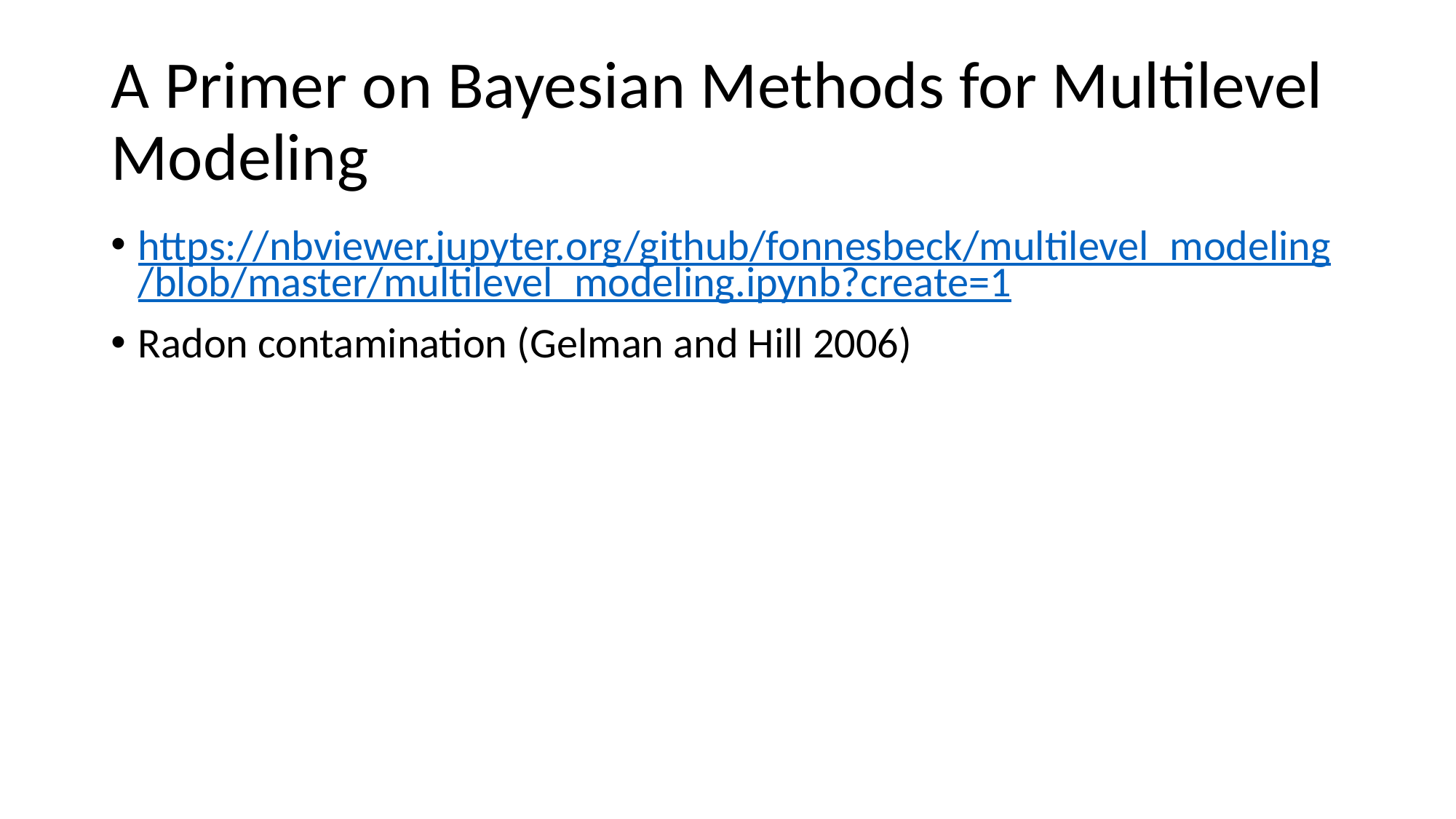

# A Primer on Bayesian Methods for Multilevel Modeling
https://nbviewer.jupyter.org/github/fonnesbeck/multilevel_modeling/blob/master/multilevel_modeling.ipynb?create=1
Radon contamination (Gelman and Hill 2006)